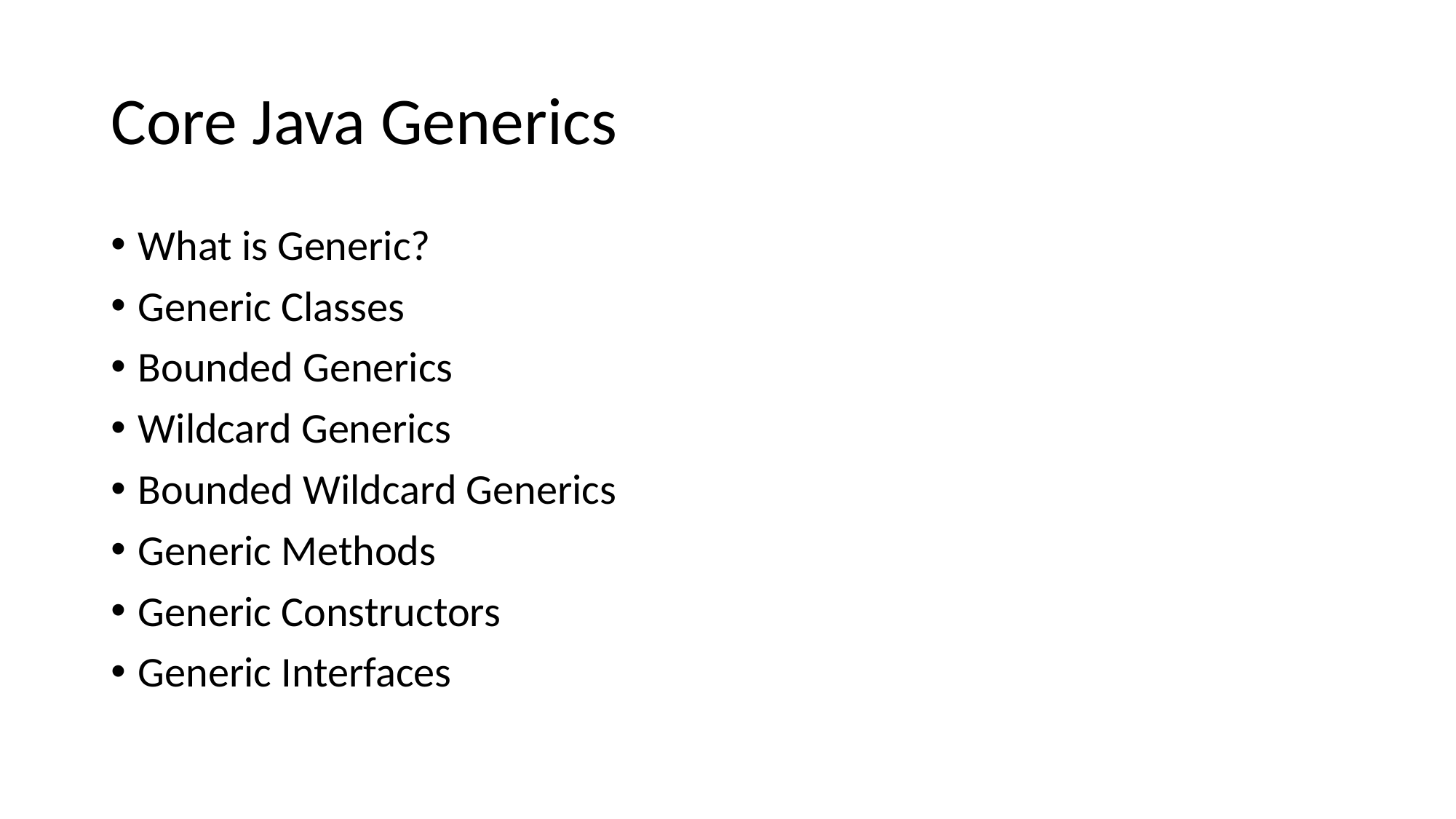

# Core Java Generics
What is Generic?
Generic Classes
Bounded Generics
Wildcard Generics
Bounded Wildcard Generics
Generic Methods
Generic Constructors
Generic Interfaces